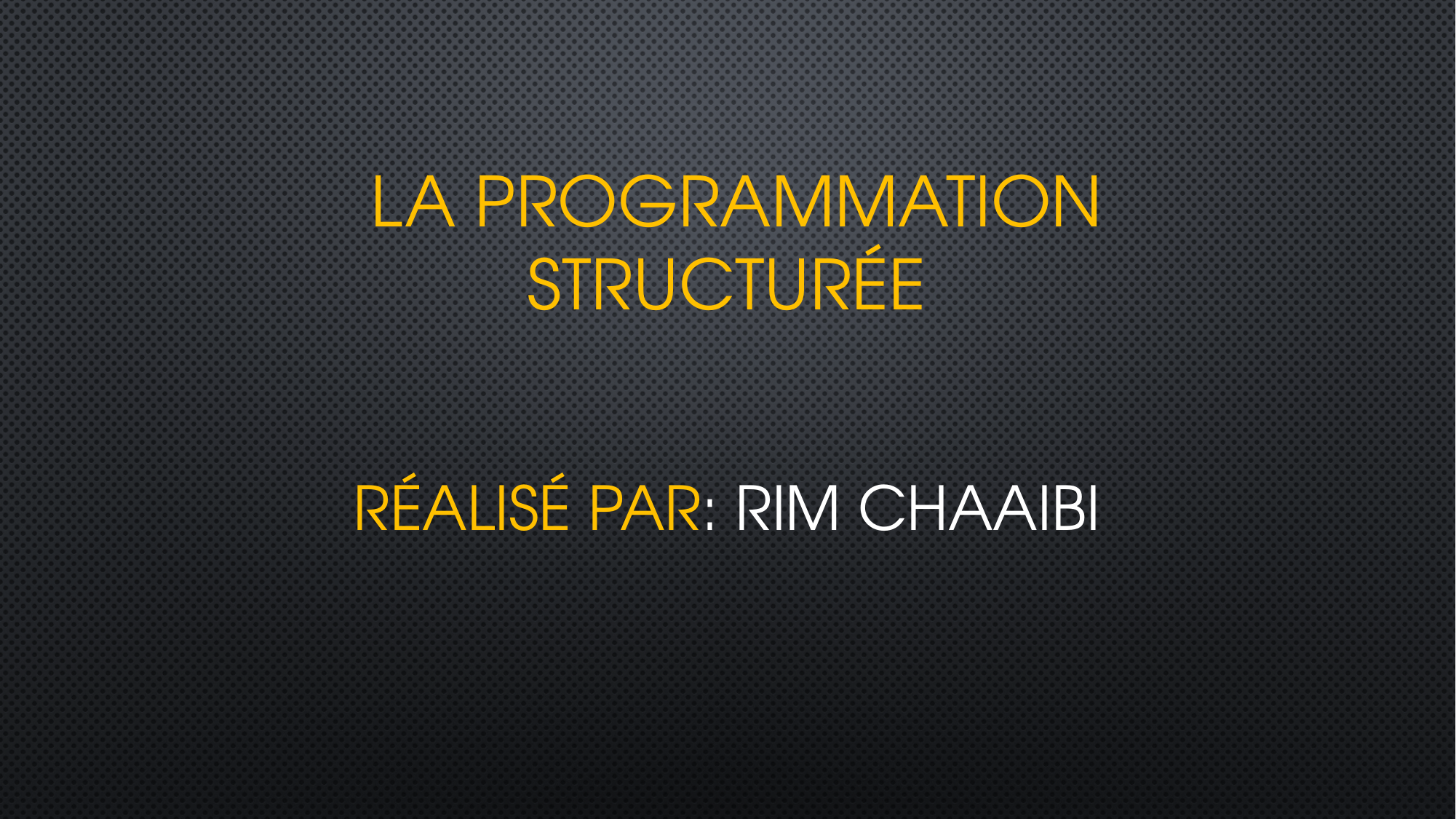

# la programmation structurée
Réalisé par: Rim chaaibi